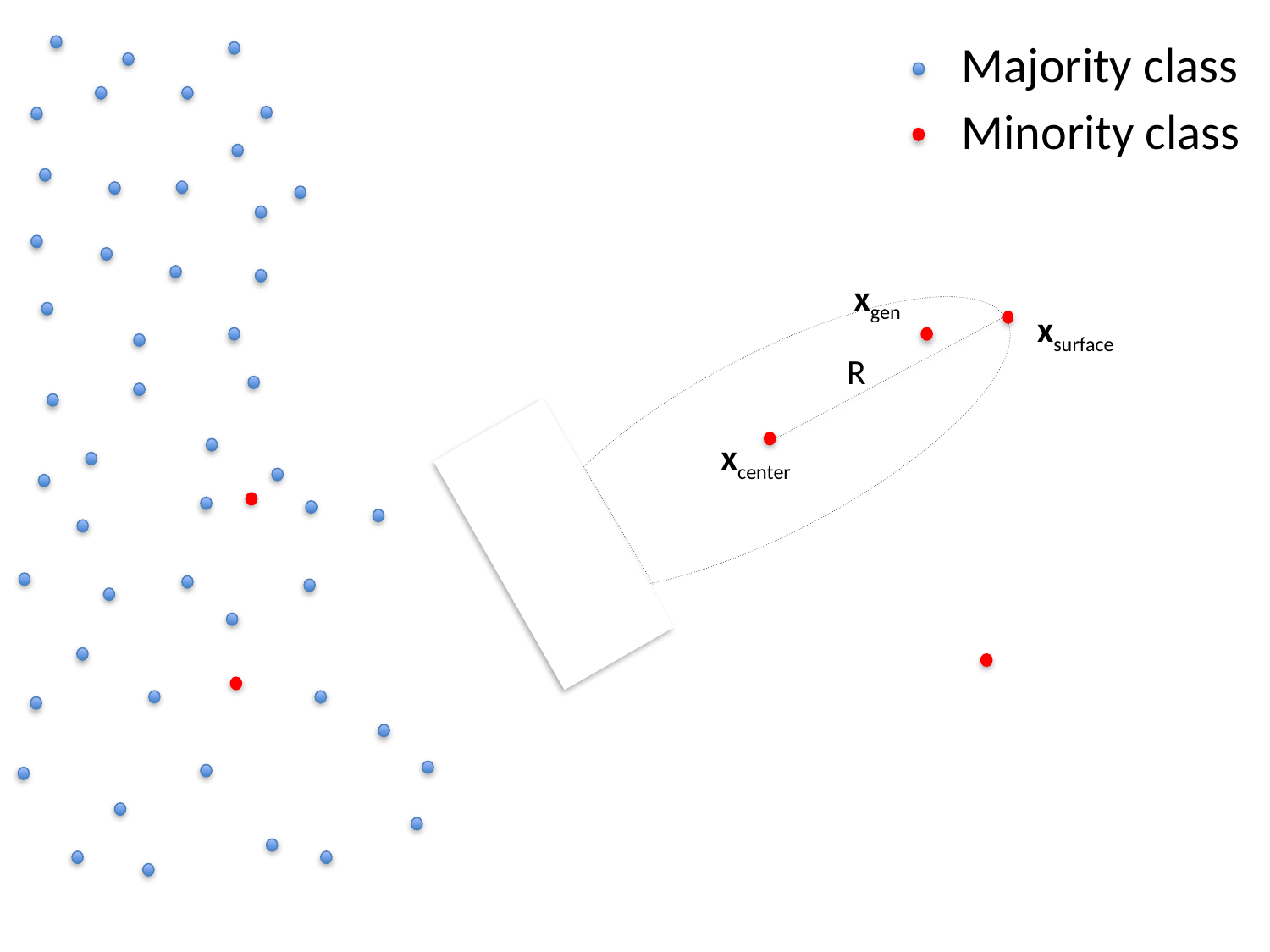

Majority class

Minority class

xgen

xsurface

R

xcenter